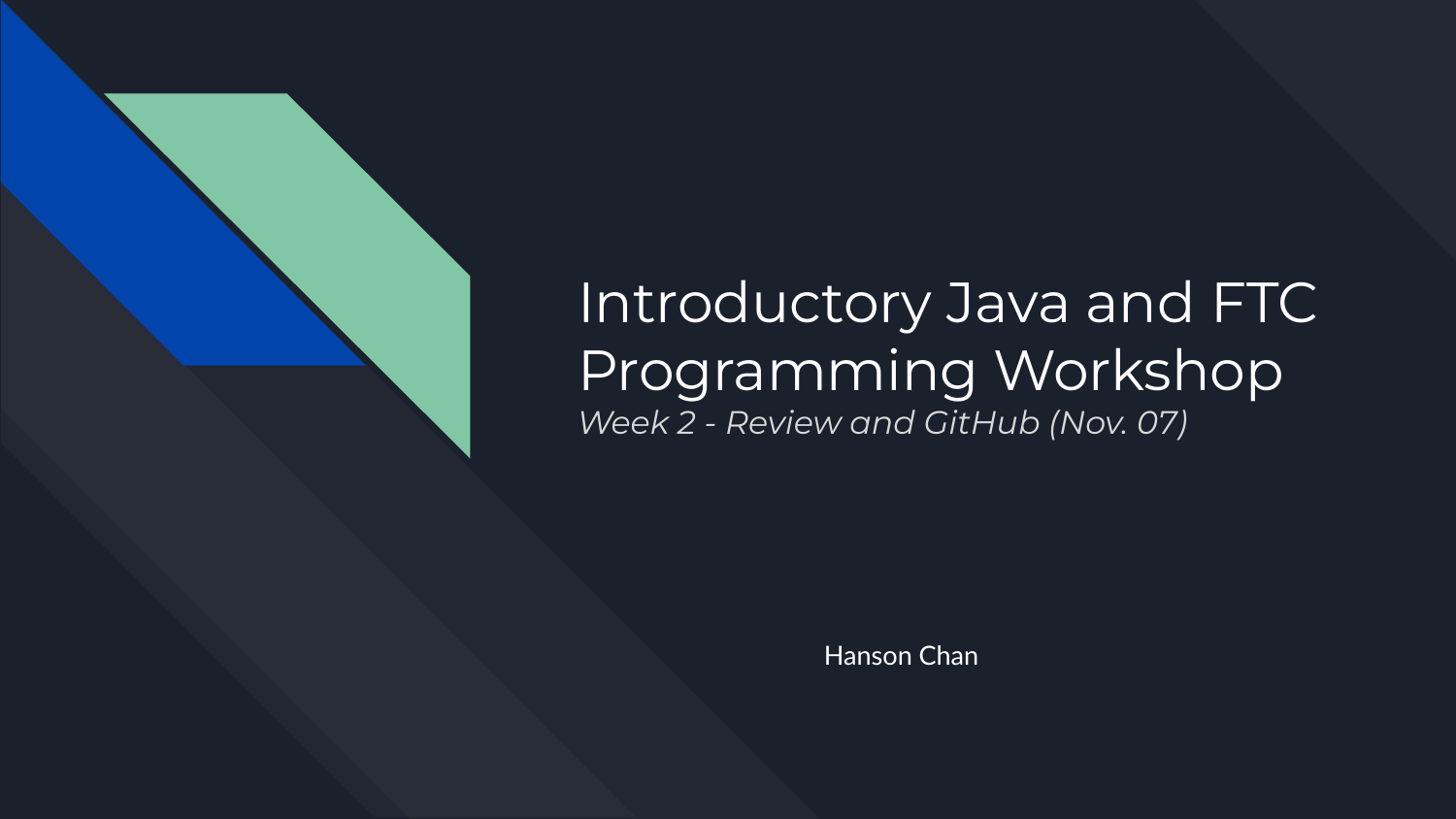

# Introductory Java and FTC Programming Workshop
Week 2 - Review and GitHub (Nov. 07)
Hanson Chan